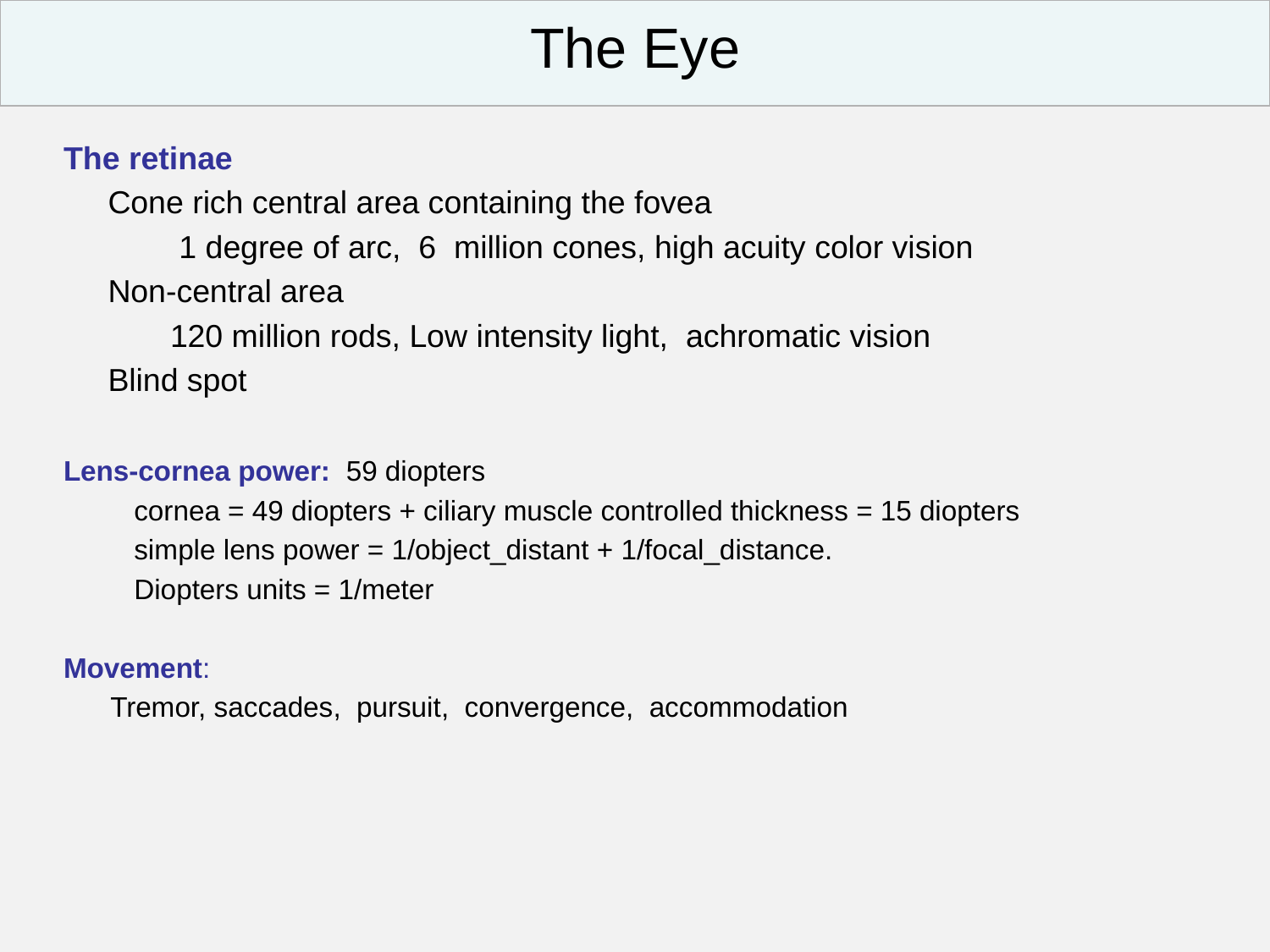

The Eye

The retinae
     Cone rich central area containing the fovea
             1 degree of arc,  6  million cones, high acuity color vision
     Non-central area
            120 million rods, Low intensity light,  achromatic vision
     Blind spot

Lens-cornea power:  59 diopters
         cornea = 49 diopters + ciliary muscle controlled thickness = 15 diopters
         simple lens power = 1/object_distant + 1/focal_distance.
         Diopters units = 1/meter

Movement:
      Tremor, saccades,  pursuit,  convergence,  accommodation